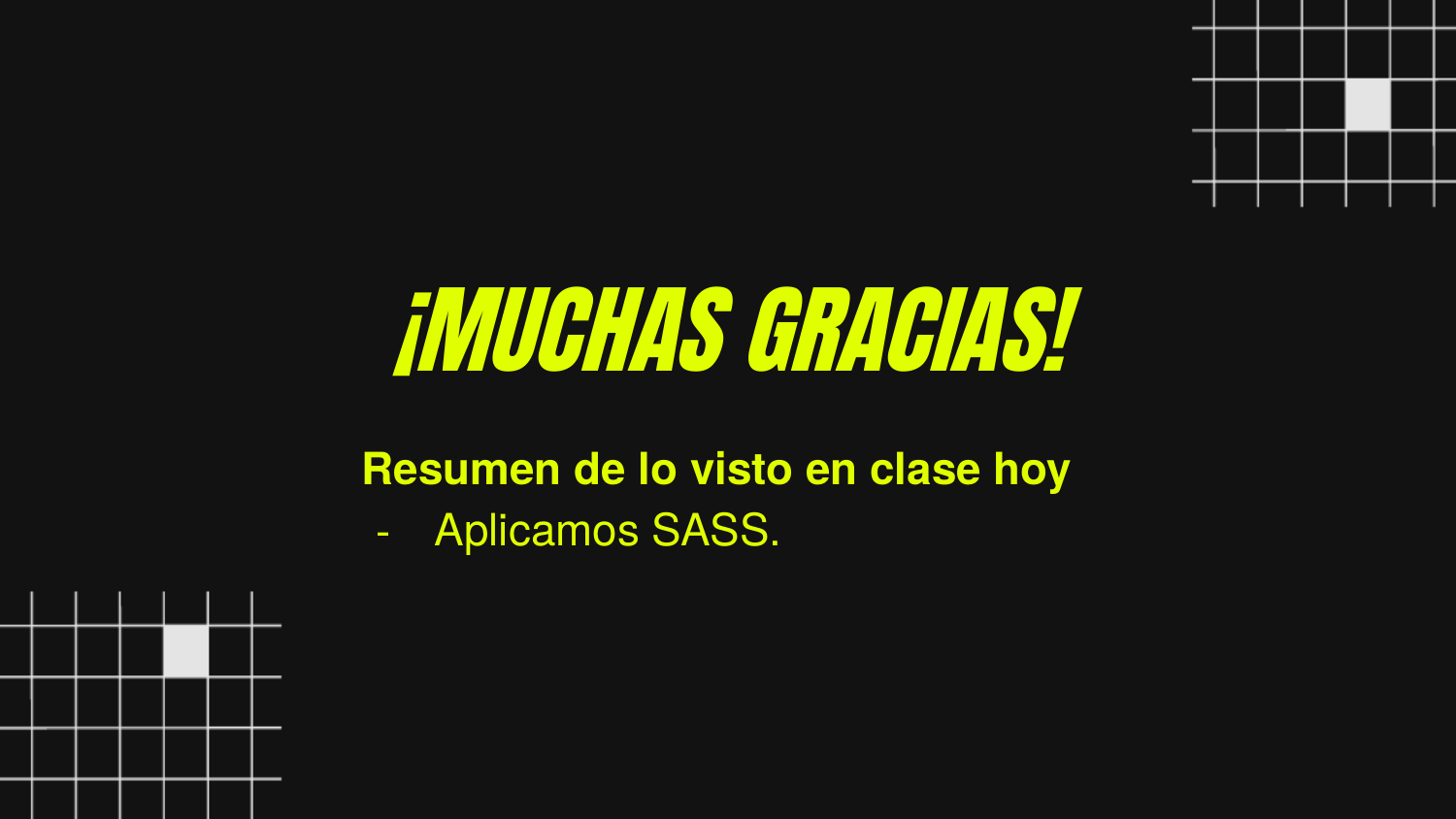

¡MUCHAS GRACIAS!
Resumen de lo visto en clase hoy
Aplicamos SASS.